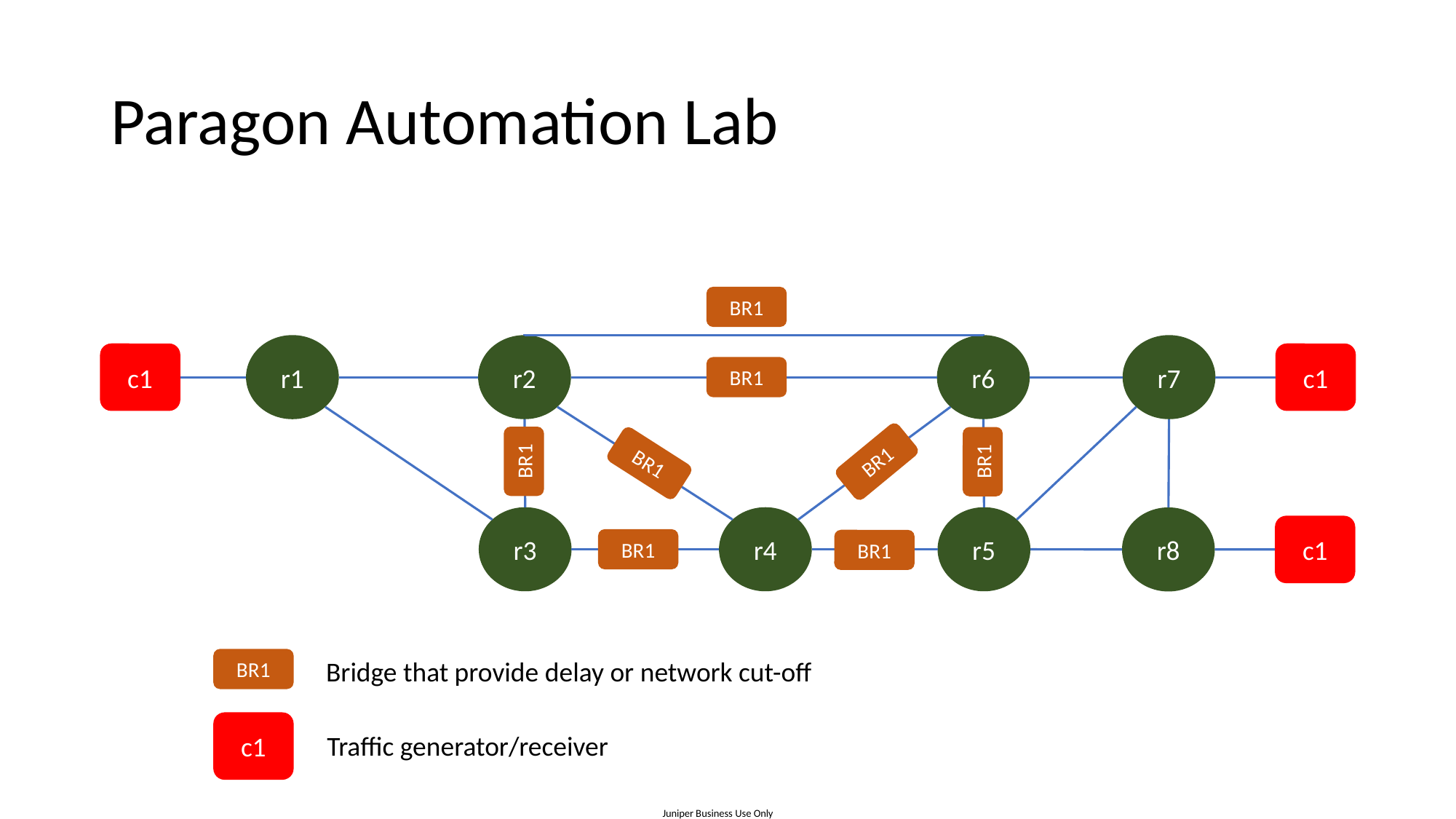

# Paragon Automation Lab
BR1
r7
r1
r2
r6
c1
c1
BR1
BR1
BR1
BR1
BR1
r4
r3
r5
r8
c1
BR1
BR1
BR1
Bridge that provide delay or network cut-off
c1
Traffic generator/receiver